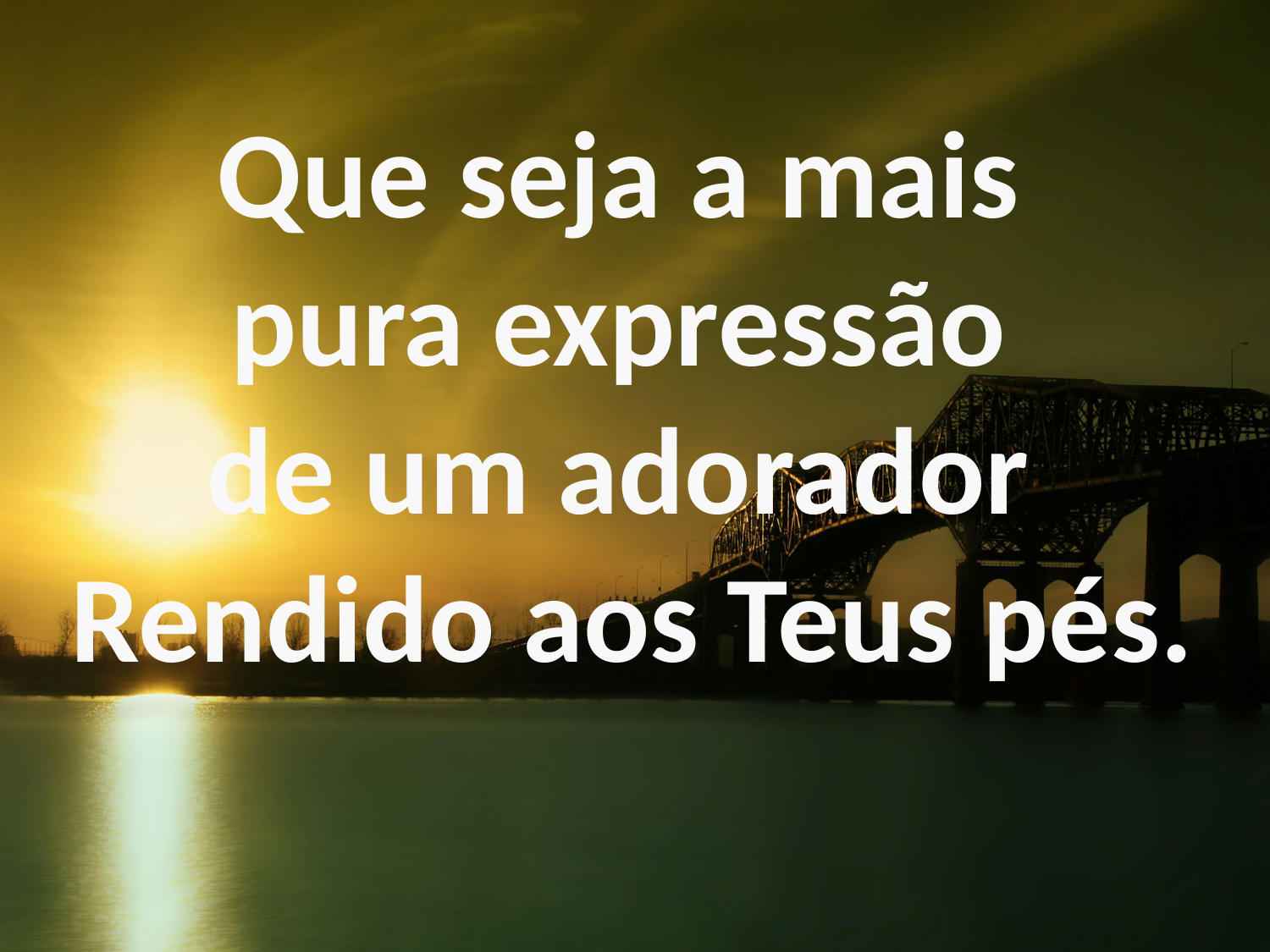

Que seja a mais
pura expressão
de um adorador
Rendido aos Teus pés.